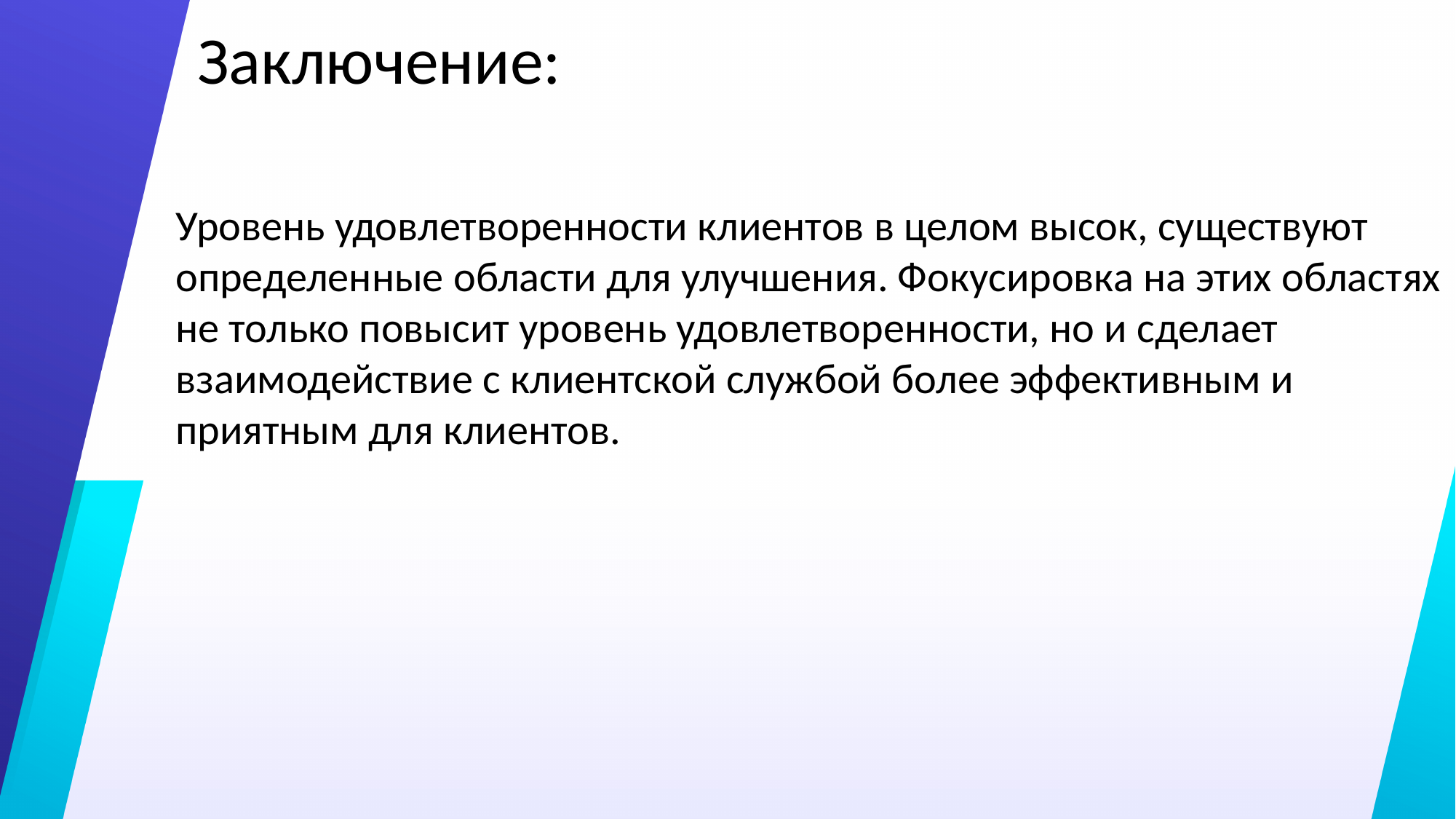

# Заключение:
Уровень удовлетворенности клиентов в целом высок, существуют определенные области для улучшения. Фокусировка на этих областях не только повысит уровень удовлетворенности, но и сделает взаимодействие с клиентской службой более эффективным и приятным для клиентов.